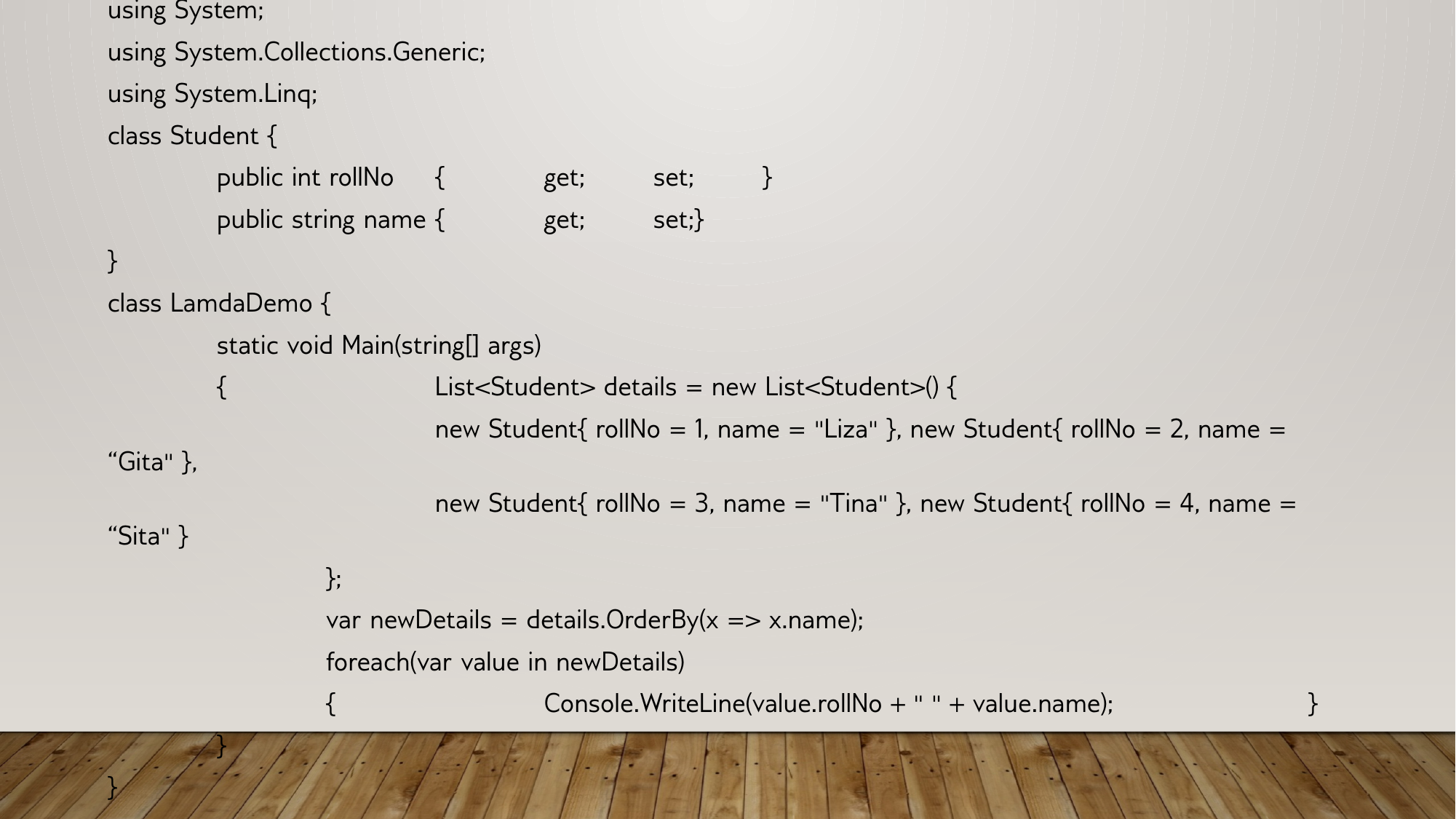

using System;
using System.Collections.Generic;
using System.Linq;
class Student {
	public int rollNo	{	get;	set;	}
	public string name	{	get;	set;}
}
class LamdaDemo {
	static void Main(string[] args)
	{		List<Student> details = new List<Student>() {
			new Student{ rollNo = 1, name = "Liza" }, new Student{ rollNo = 2, name = “Gita" },
			new Student{ rollNo = 3, name = "Tina" }, new Student{ rollNo = 4, name = “Sita" }
		};
		var newDetails = details.OrderBy(x => x.name);
		foreach(var value in newDetails)
		{		Console.WriteLine(value.rollNo + " " + value.name);		}
	}
}